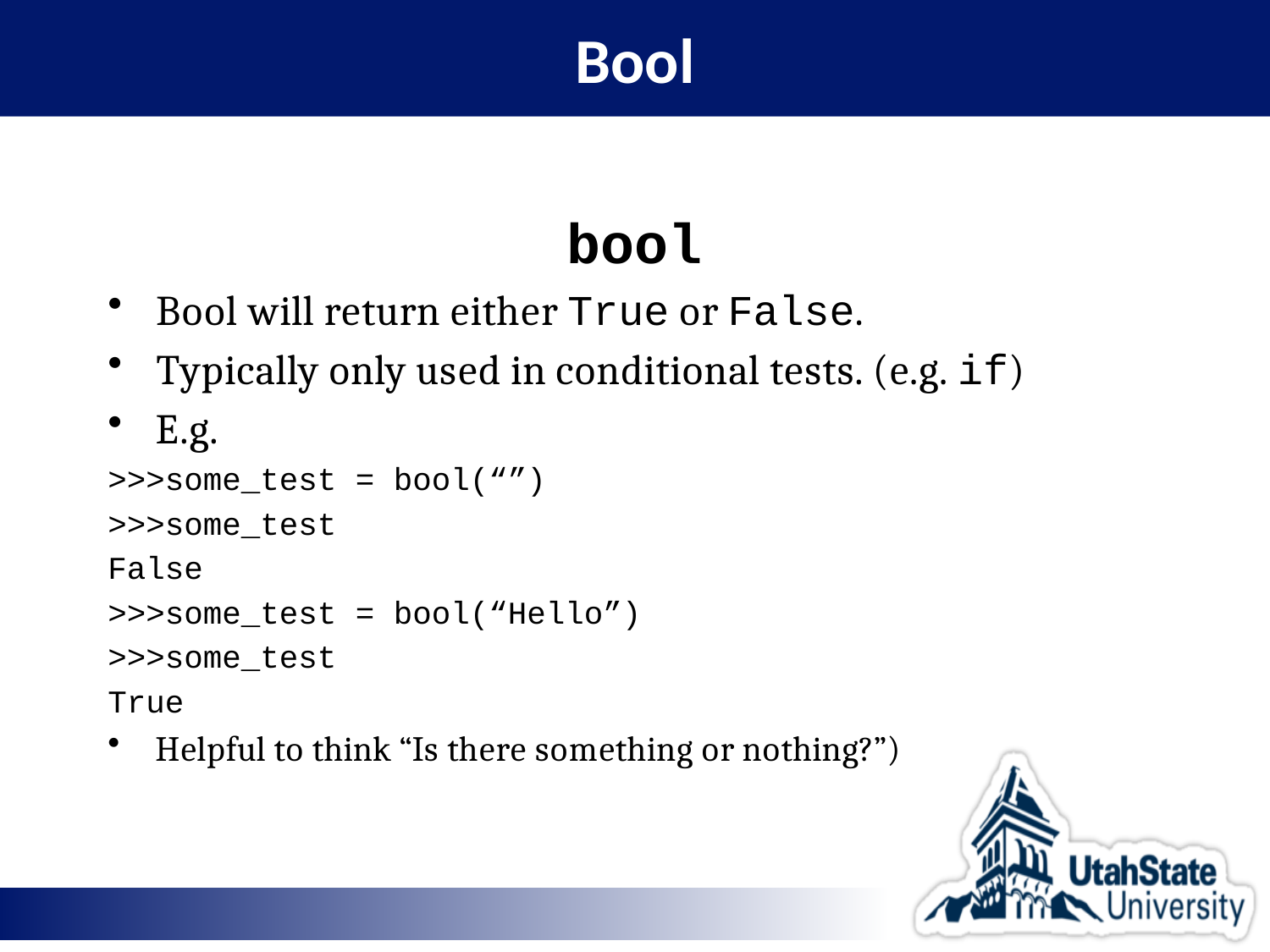

# Bool
bool
Bool will return either True or False.
Typically only used in conditional tests. (e.g. if)
E.g.
>>>some_test = bool(“”)
>>>some_test
False
>>>some_test = bool(“Hello”)
>>>some_test
True
Helpful to think “Is there something or nothing?”)